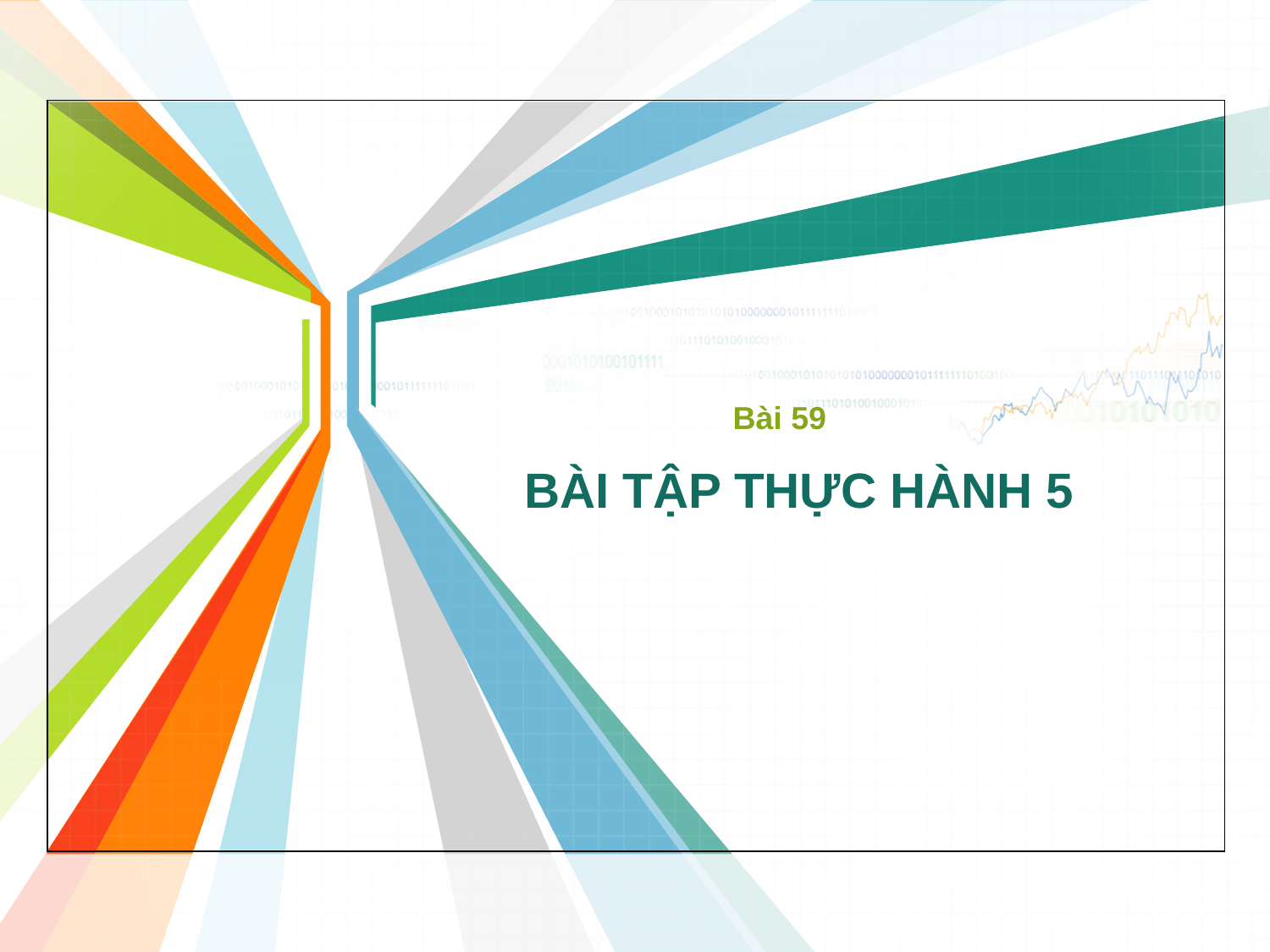

Bài 59
# BÀI TẬP THỰC HÀNH 5